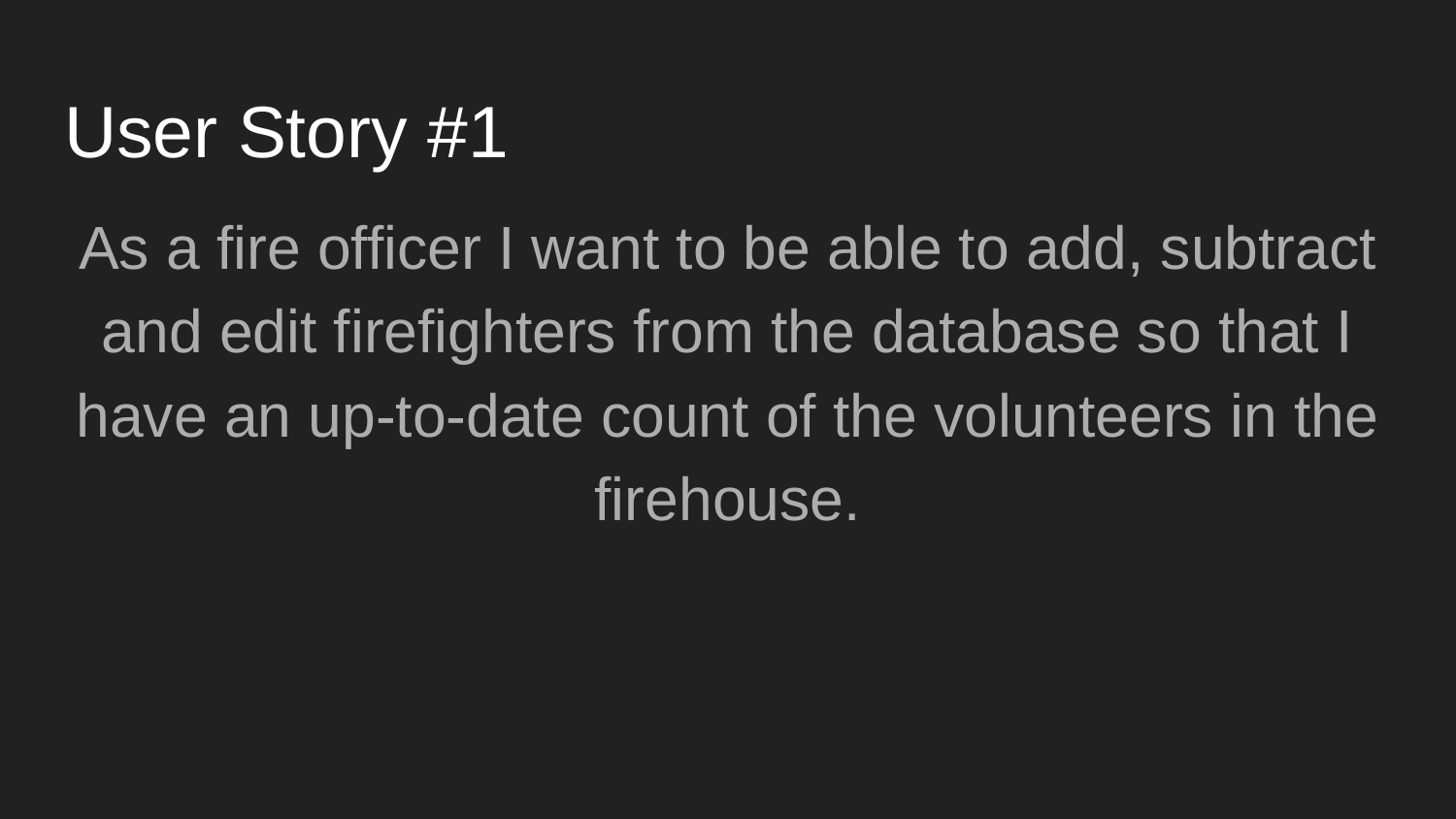

# User Story #1
As a fire officer I want to be able to add, subtract and edit firefighters from the database so that I have an up-to-date count of the volunteers in the firehouse.